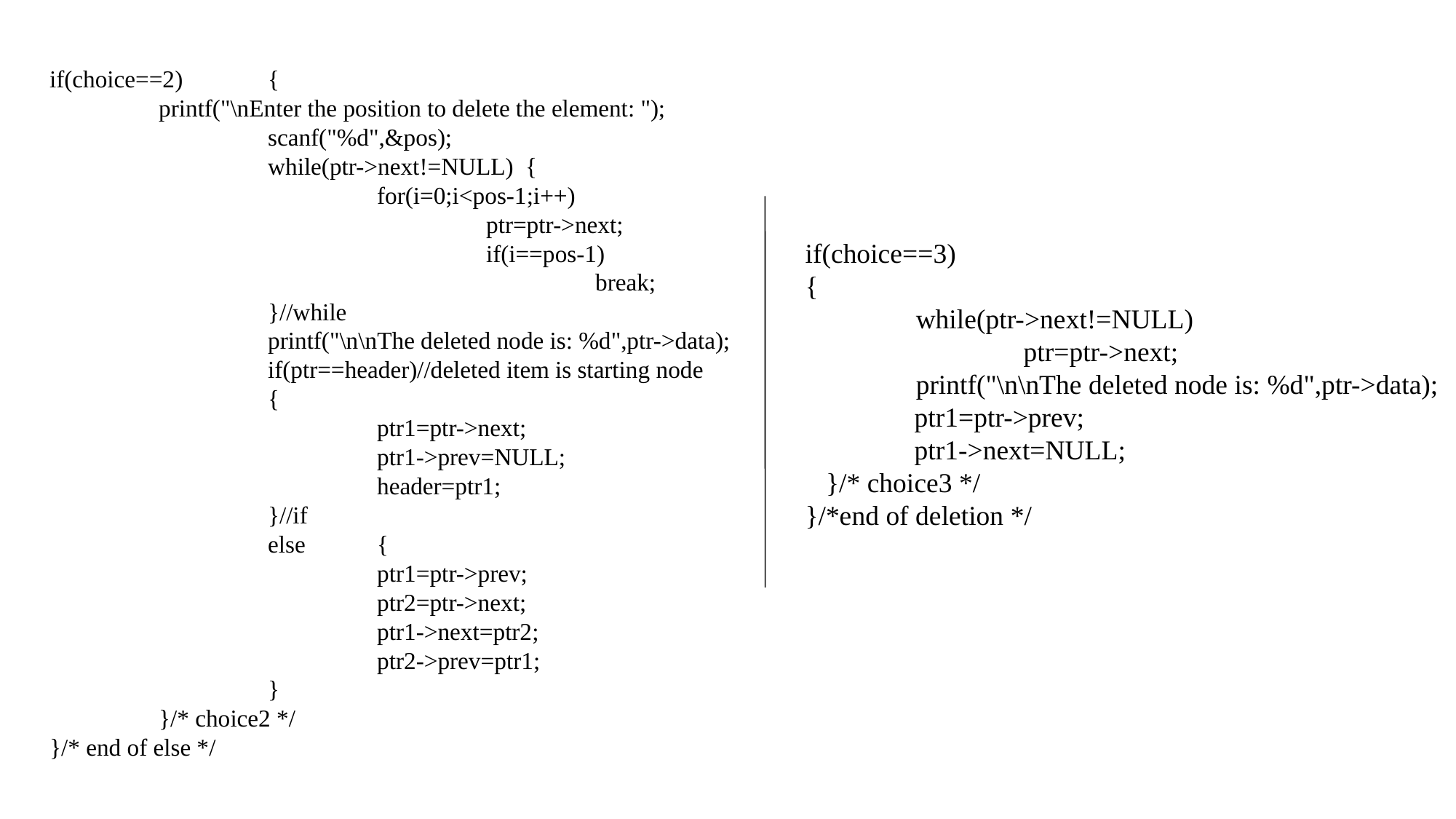

if(choice==2)	{
	printf("\nEnter the position to delete the element: ");
		scanf("%d",&pos);
		while(ptr->next!=NULL)  {
			for(i=0;i<pos-1;i++)
				ptr=ptr->next;
				if(i==pos-1)
					break;
		}//while
		printf("\n\nThe deleted node is: %d",ptr->data);
		if(ptr==header)//deleted item is starting node
		{
			ptr1=ptr->next;
			ptr1->prev=NULL;
			header=ptr1;
		}//if
		else	{
			ptr1=ptr->prev;
			ptr2=ptr->next;
			ptr1->next=ptr2;
			ptr2->prev=ptr1;
		}
	}/* choice2 */
}/* end of else */

if(choice==3)
{
                while(ptr->next!=NULL)
		ptr=ptr->next;
                printf("\n\nThe deleted node is: %d",ptr->data);
	ptr1=ptr->prev;
	ptr1->next=NULL;
   }/* choice3 */
}/*end of deletion */